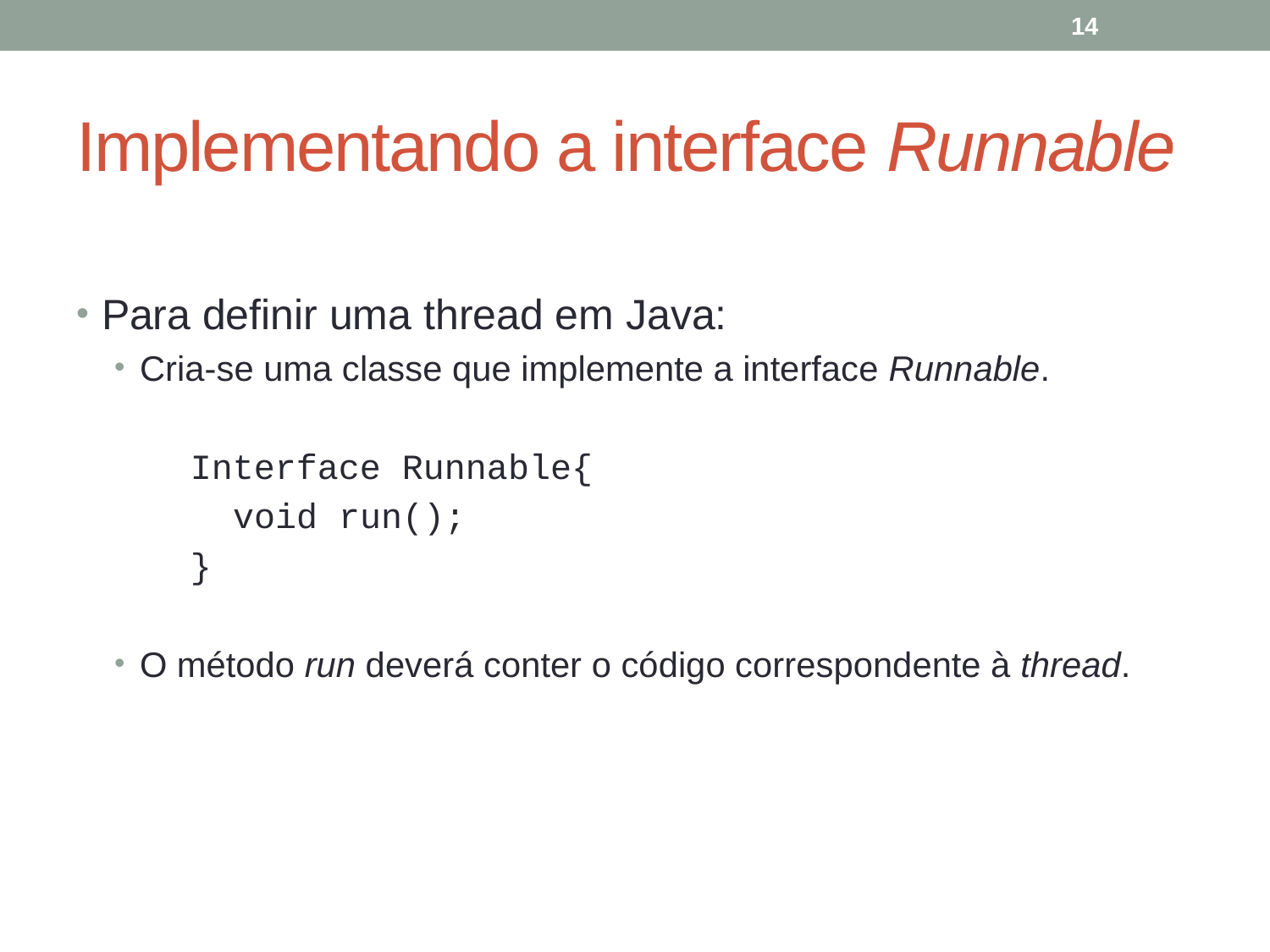

14
# Implementando a interface Runnable

Para definir uma thread em Java:
Cria-se uma classe que implemente a interface Runnable.

Interface Runnable{
  void run();
}

O método run deverá conter o código correspondente à thread.